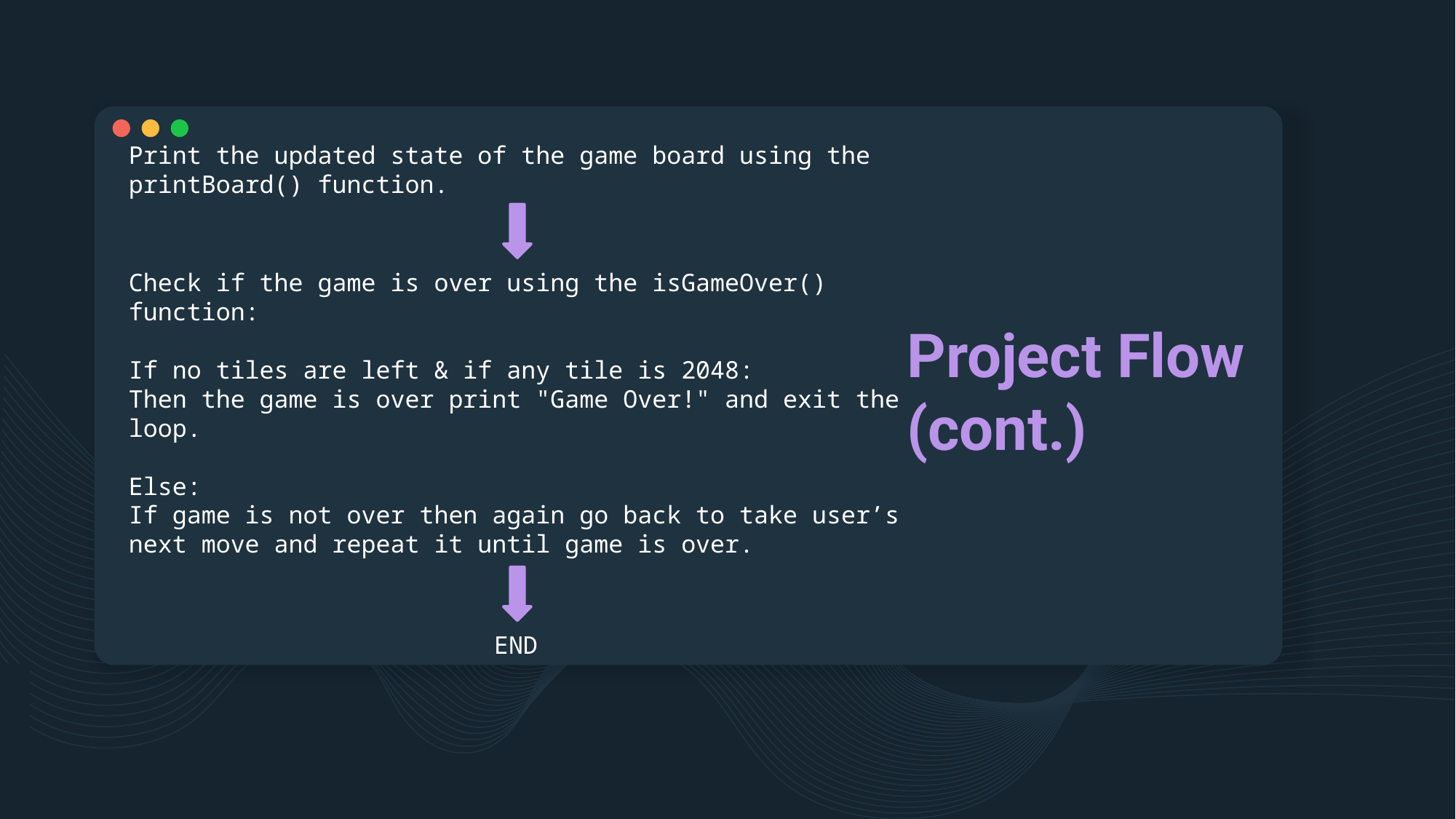

Print the updated state of the game board using the printBoard() function.

Check if the game is over using the isGameOver() function:

If no tiles are left & if any tile is 2048:
Then the game is over print "Game Over!" and exit the loop.

Else:
If game is not over then again go back to take user’s next move and repeat it until game is over.
Project Flow
(cont.)

END